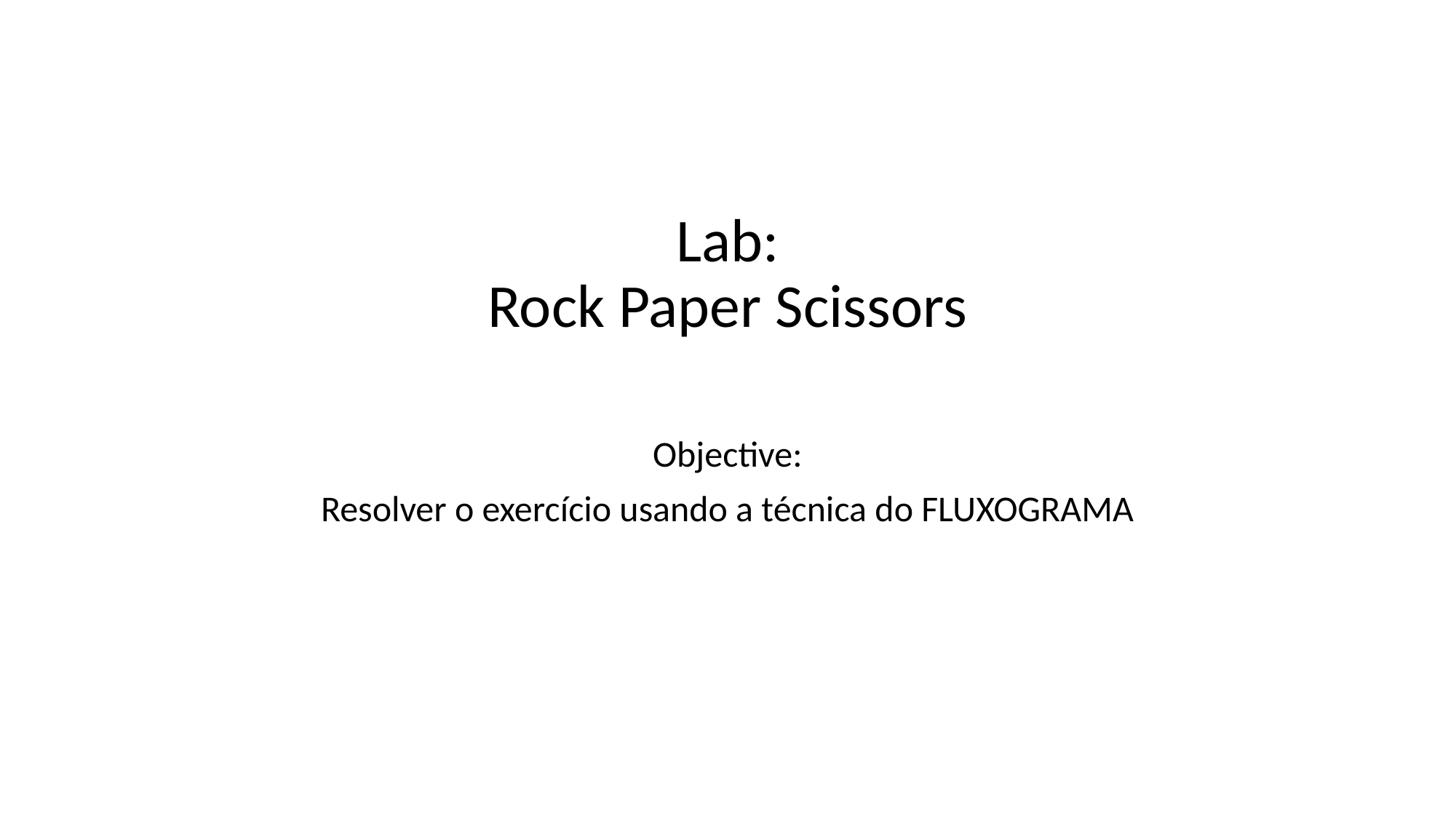

# Lab: Rock Paper Scissors
Objective:
Resolver o exercício usando a técnica do FLUXOGRAMA